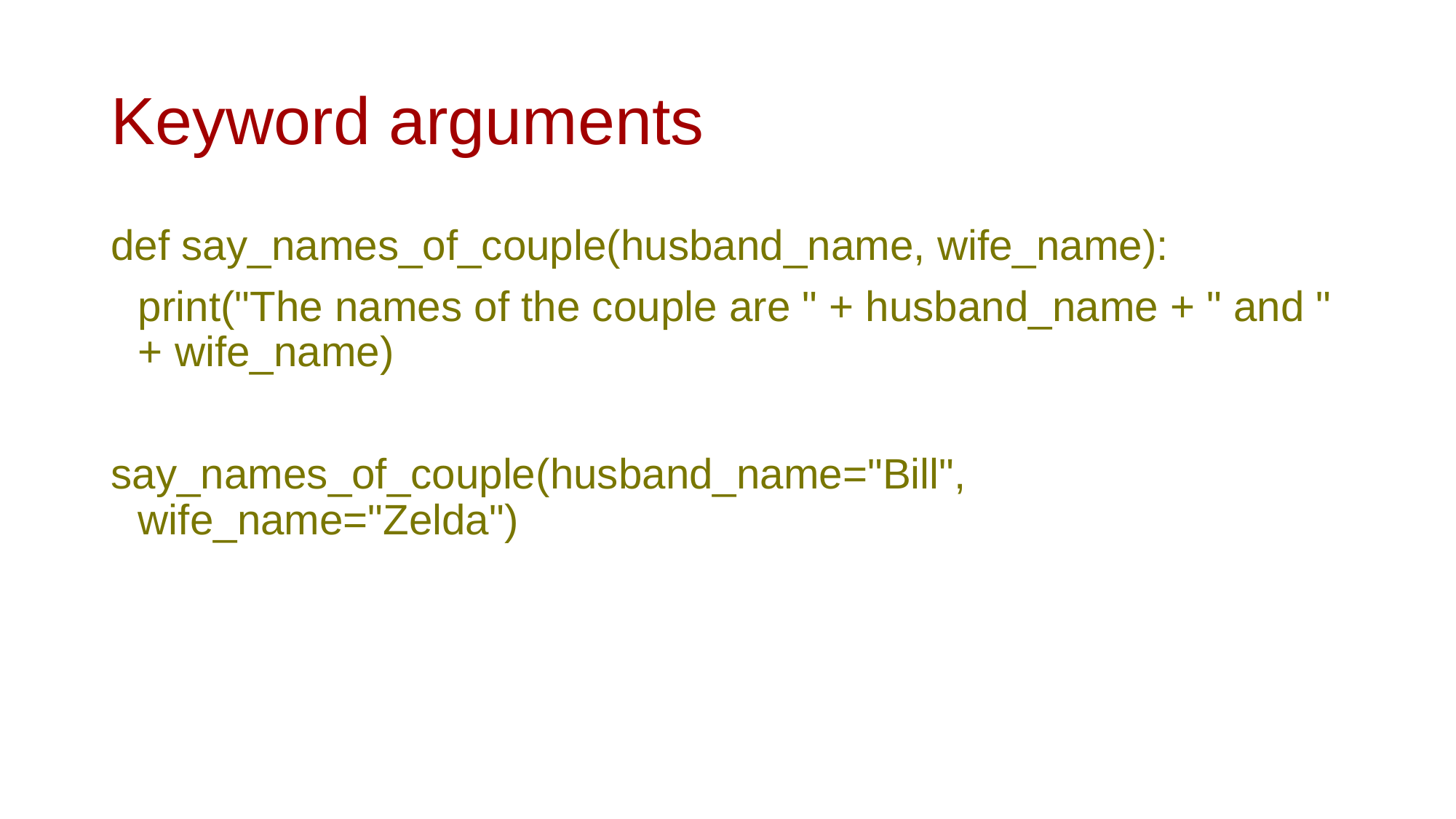

# Keyword arguments
def say_names_of_couple(husband_name, wife_name):
	print("The names of the couple are " + husband_name + " and " + wife_name)

say_names_of_couple(husband_name="Bill", wife_name="Zelda")